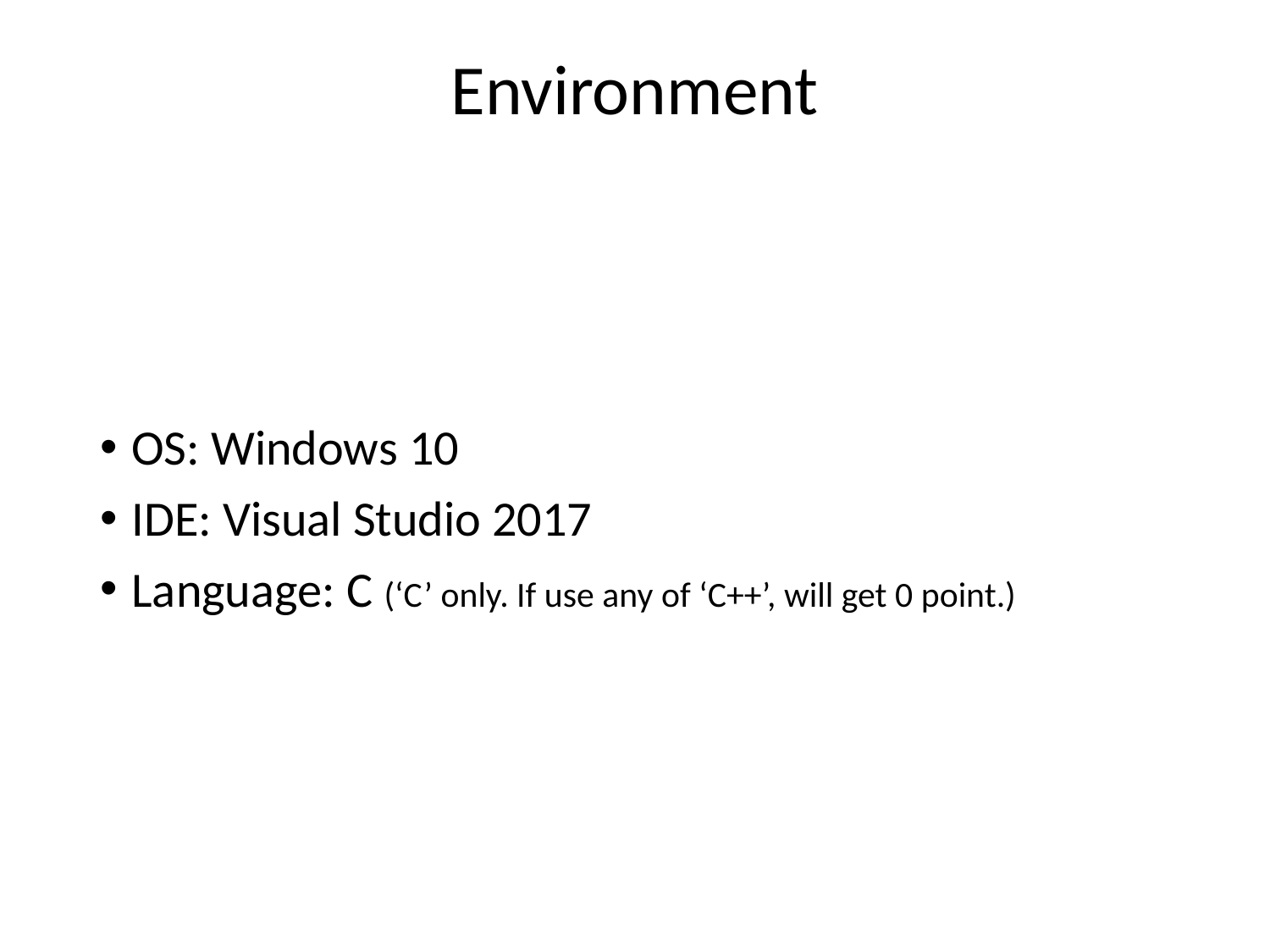

# Environment
OS: Windows 10
IDE: Visual Studio 2017
Language: C (‘C’ only. If use any of ‘C++’, will get 0 point.)